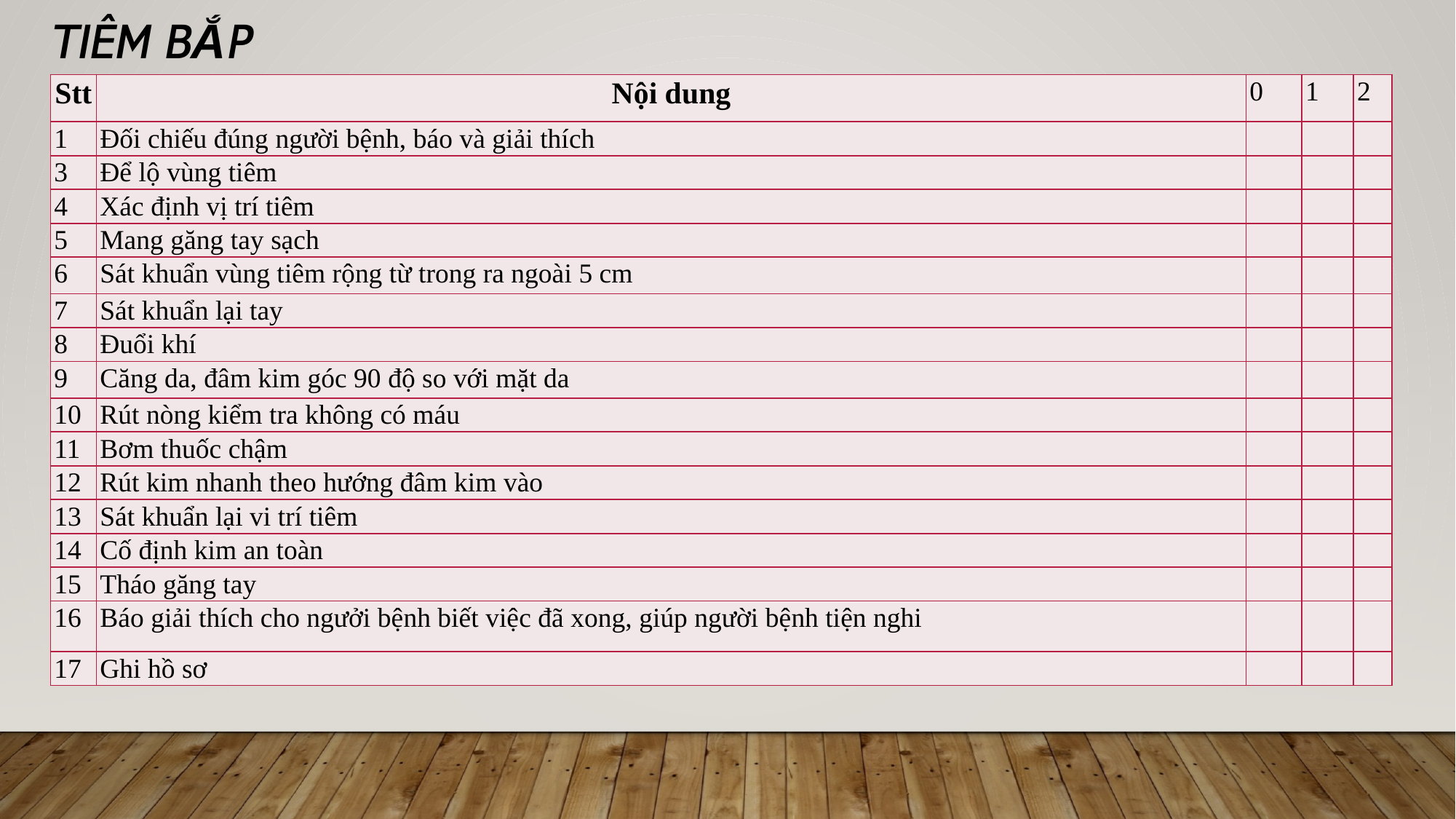

# Tiêm bắp
| Stt | Nội dung | 0 | 1 | 2 |
| --- | --- | --- | --- | --- |
| 1 | Đối chiếu đúng người bệnh, báo và giải thích |  |  |  |
| 3 | Để lộ vùng tiêm |  |  |  |
| 4 | Xác định vị trí tiêm |  |  |  |
| 5 | Mang găng tay sạch |  |  |  |
| 6 | Sát khuẩn vùng tiêm rộng từ trong ra ngoài 5 cm |  |  |  |
| 7 | Sát khuẩn lại tay |  |  |  |
| 8 | Đuổi khí |  |  |  |
| 9 | Căng da, đâm kim góc 90 độ so với mặt da |  |  |  |
| 10 | Rút nòng kiểm tra không có máu |  |  |  |
| 11 | Bơm thuốc chậm |  |  |  |
| 12 | Rút kim nhanh theo hướng đâm kim vào |  |  |  |
| 13 | Sát khuẩn lại vi trí tiêm |  |  |  |
| 14 | Cố định kim an toàn |  |  |  |
| 15 | Tháo găng tay |  |  |  |
| 16 | Báo giải thích cho ngưởi bệnh biết việc đã xong, giúp người bệnh tiện nghi |  |  |  |
| 17 | Ghi hồ sơ |  |  |  |